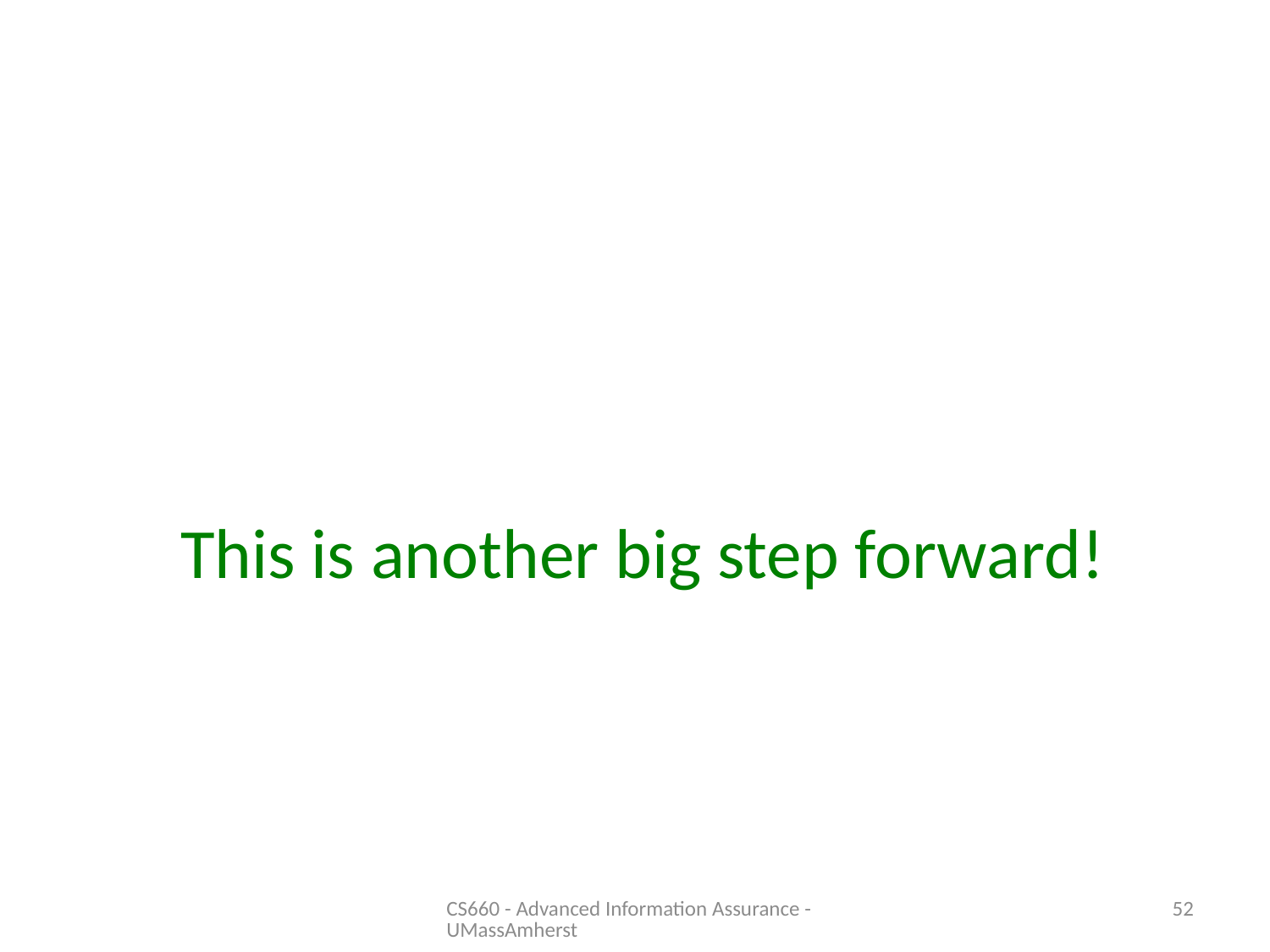

#

This is another big step forward!

CS660 - Advanced Information Assurance - UMassAmherst
52